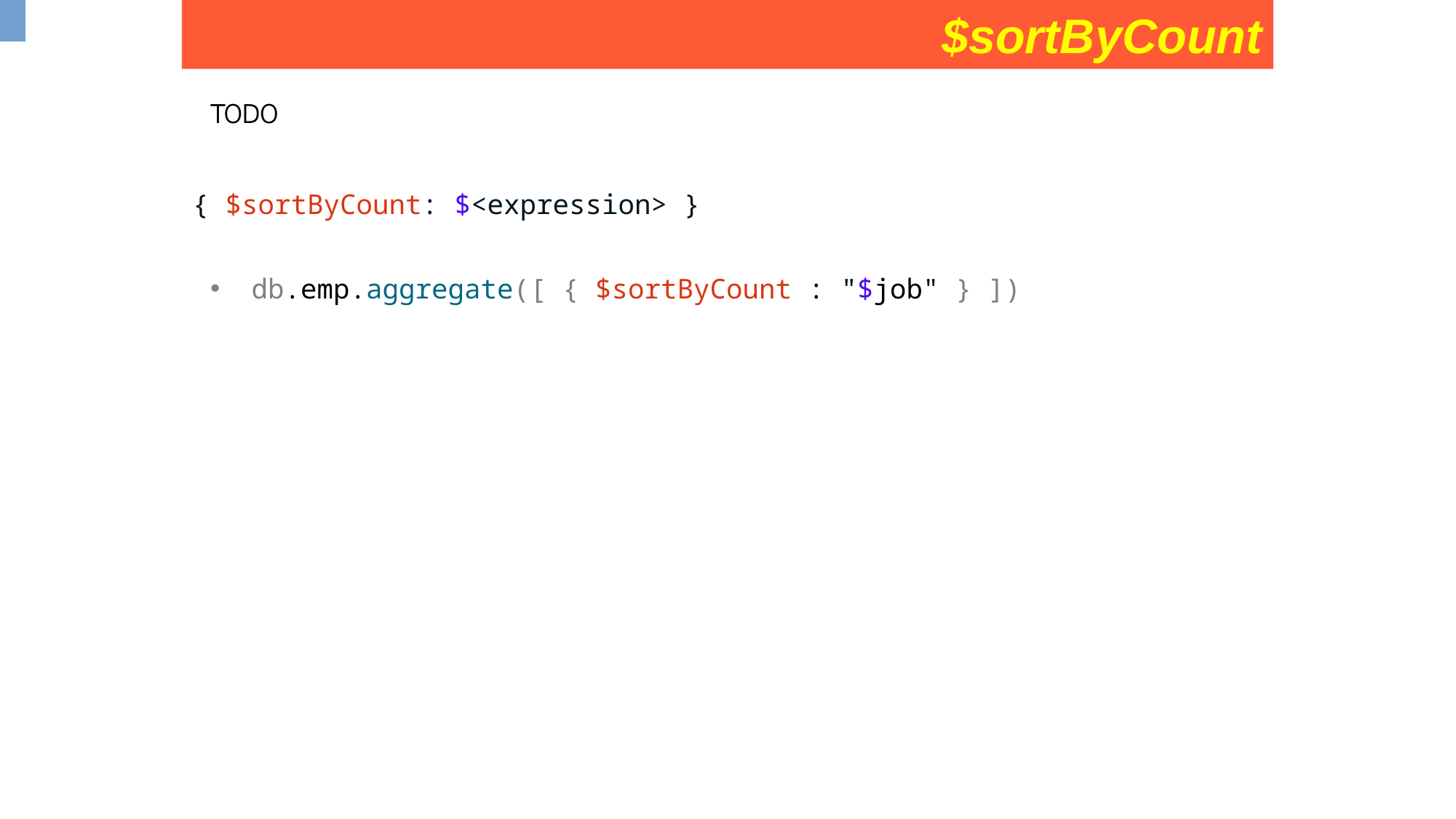

$sortByCount
TODO
{ $sortByCount: $<expression> }
db.emp.aggregate([ { $sortByCount : "$job" } ])